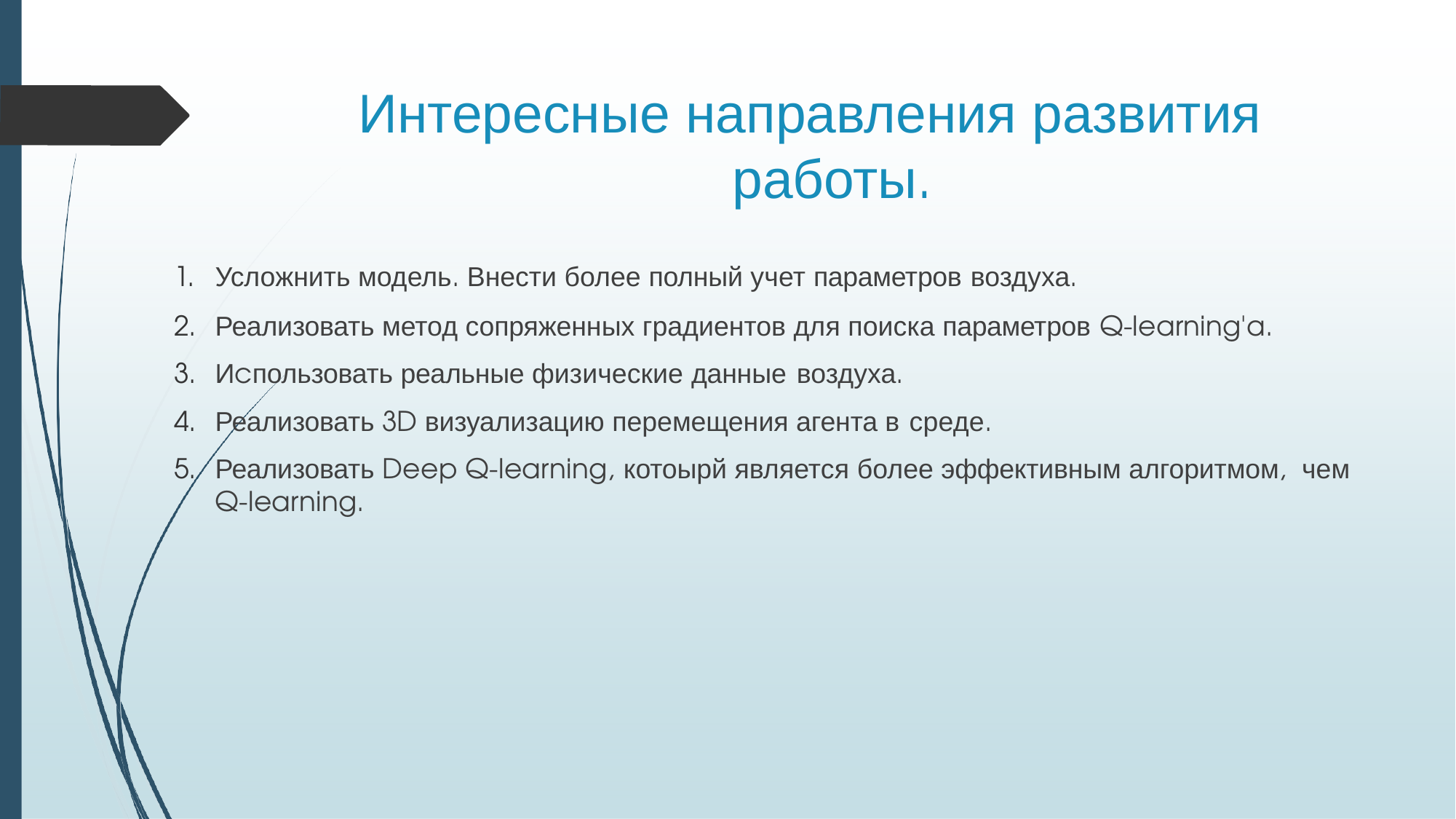

# Интересные направления развития  работы.

Усложнить модель. Внести более полный учет параметров воздуха.
Реализовать метод сопряженных градиентов для поиска параметров Q-learning'a.
Иcпользовать реальные физические данные воздуха.
Реализовать 3D визуализацию перемещения агента в среде.
Реализовать Deep Q-learning, котоырй является более эффективным алгоритмом,  чем Q-learning.